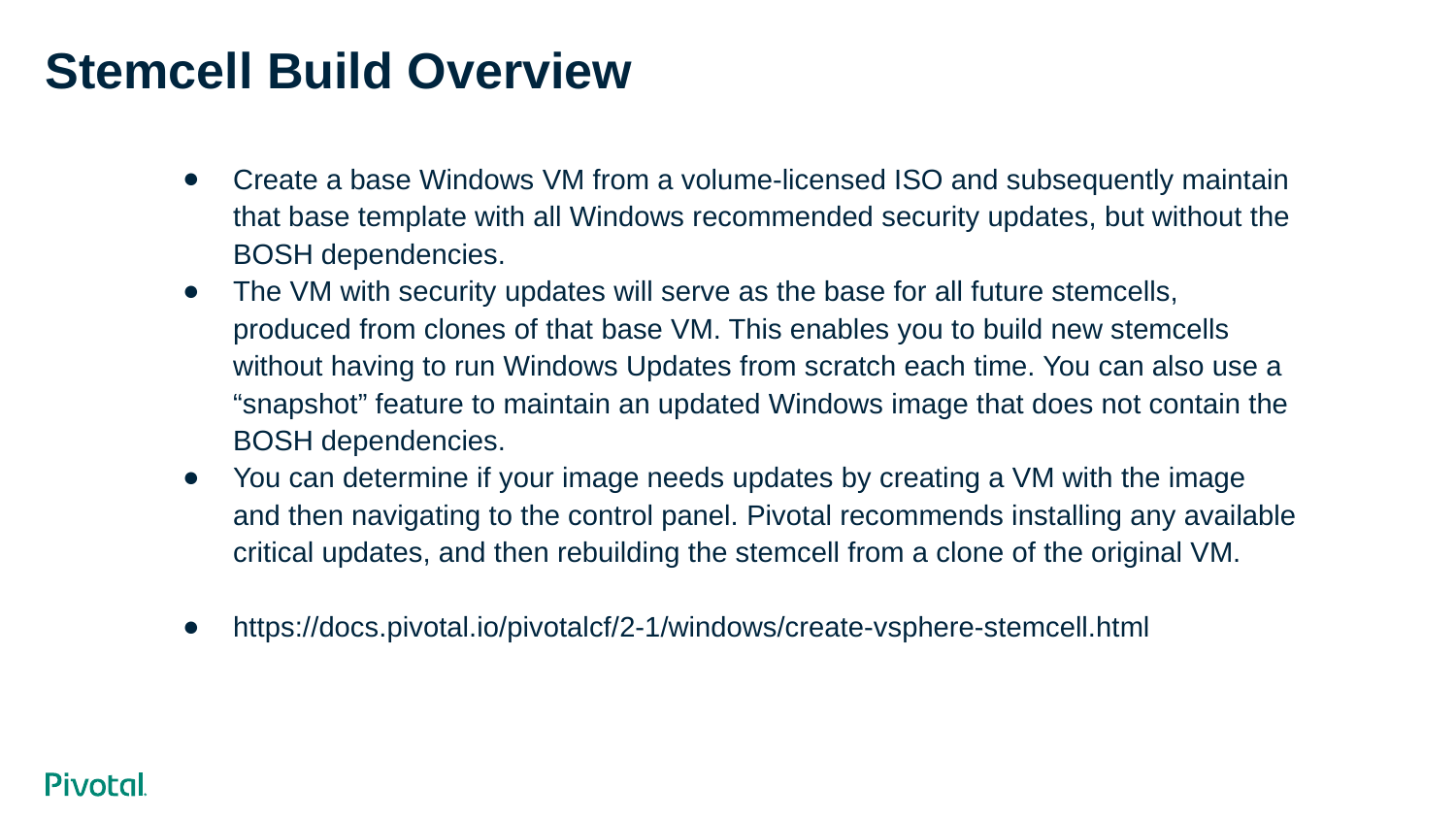

# Stemcell Build Overview
Create a base Windows VM from a volume-licensed ISO and subsequently maintain that base template with all Windows recommended security updates, but without the BOSH dependencies.
The VM with security updates will serve as the base for all future stemcells, produced from clones of that base VM. This enables you to build new stemcells without having to run Windows Updates from scratch each time. You can also use a “snapshot” feature to maintain an updated Windows image that does not contain the BOSH dependencies.
You can determine if your image needs updates by creating a VM with the image and then navigating to the control panel. Pivotal recommends installing any available critical updates, and then rebuilding the stemcell from a clone of the original VM.

https://docs.pivotal.io/pivotalcf/2-1/windows/create-vsphere-stemcell.html